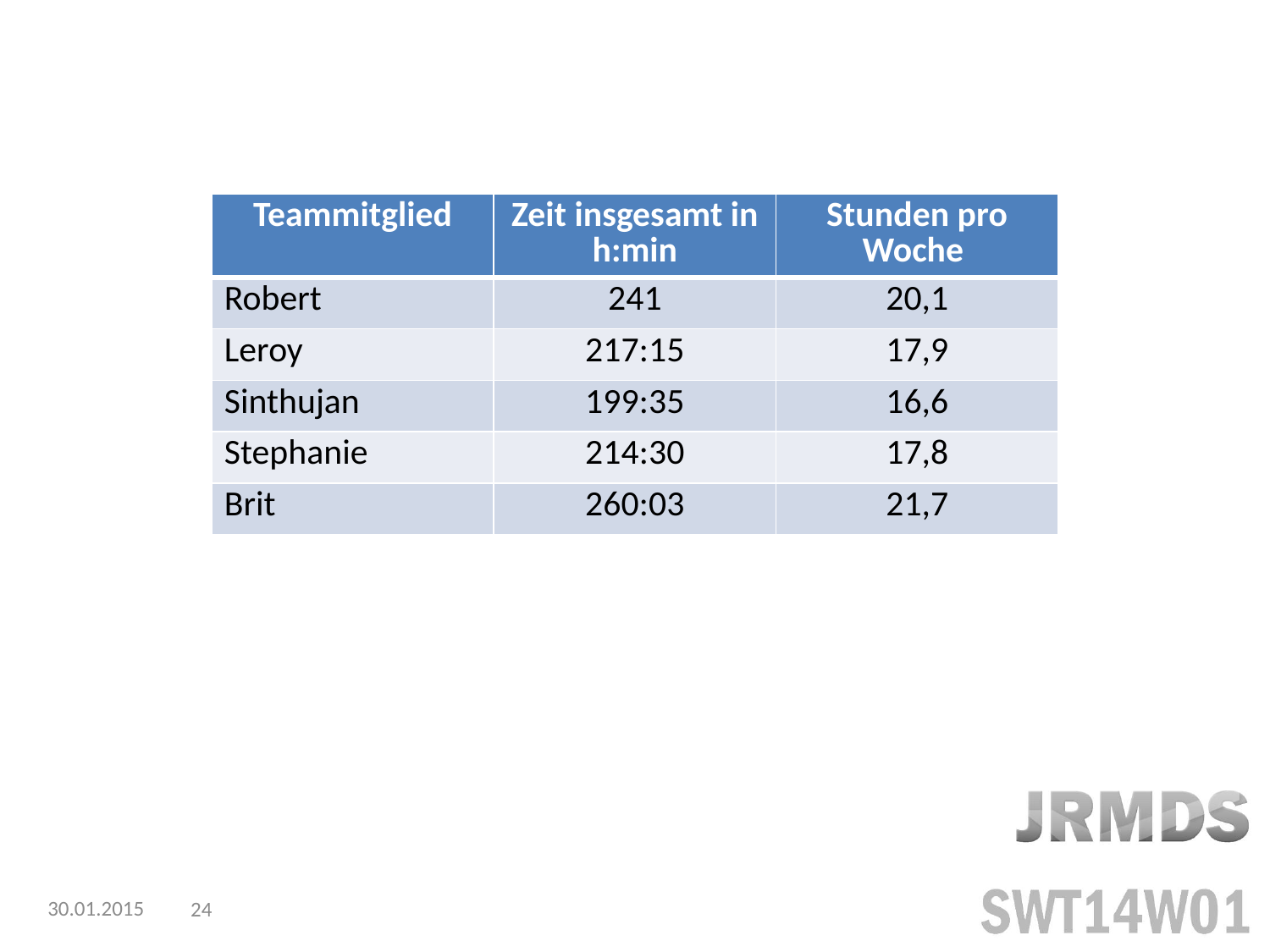

| Teammitglied | Zeit insgesamt in h:min | Stunden pro Woche |
| --- | --- | --- |
| Robert | 241 | 20,1 |
| Leroy | 217:15 | 17,9 |
| Sinthujan | 199:35 | 16,6 |
| Stephanie | 214:30 | 17,8 |
| Brit | 260:03 | 21,7 |

30.01.2015
24